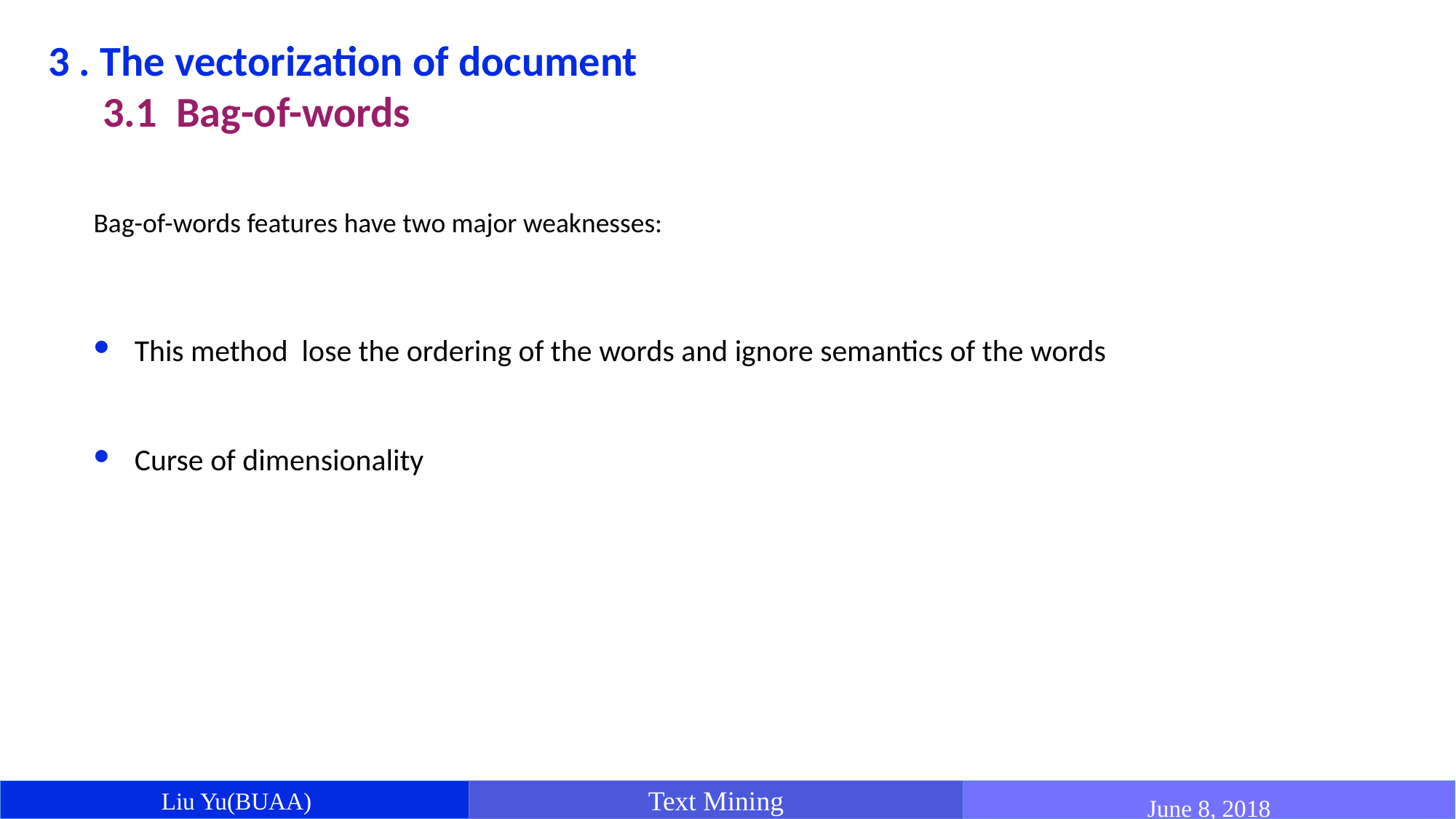

3 . The vectorization of document
3.1  Bag-of-words
Bag-of-words features have two major weaknesses:

This method  lose the ordering of the words and ignore semantics of the words

Curse of dimensionality
Liu Yu(BUAA)
Text Mining
June 8, 2018